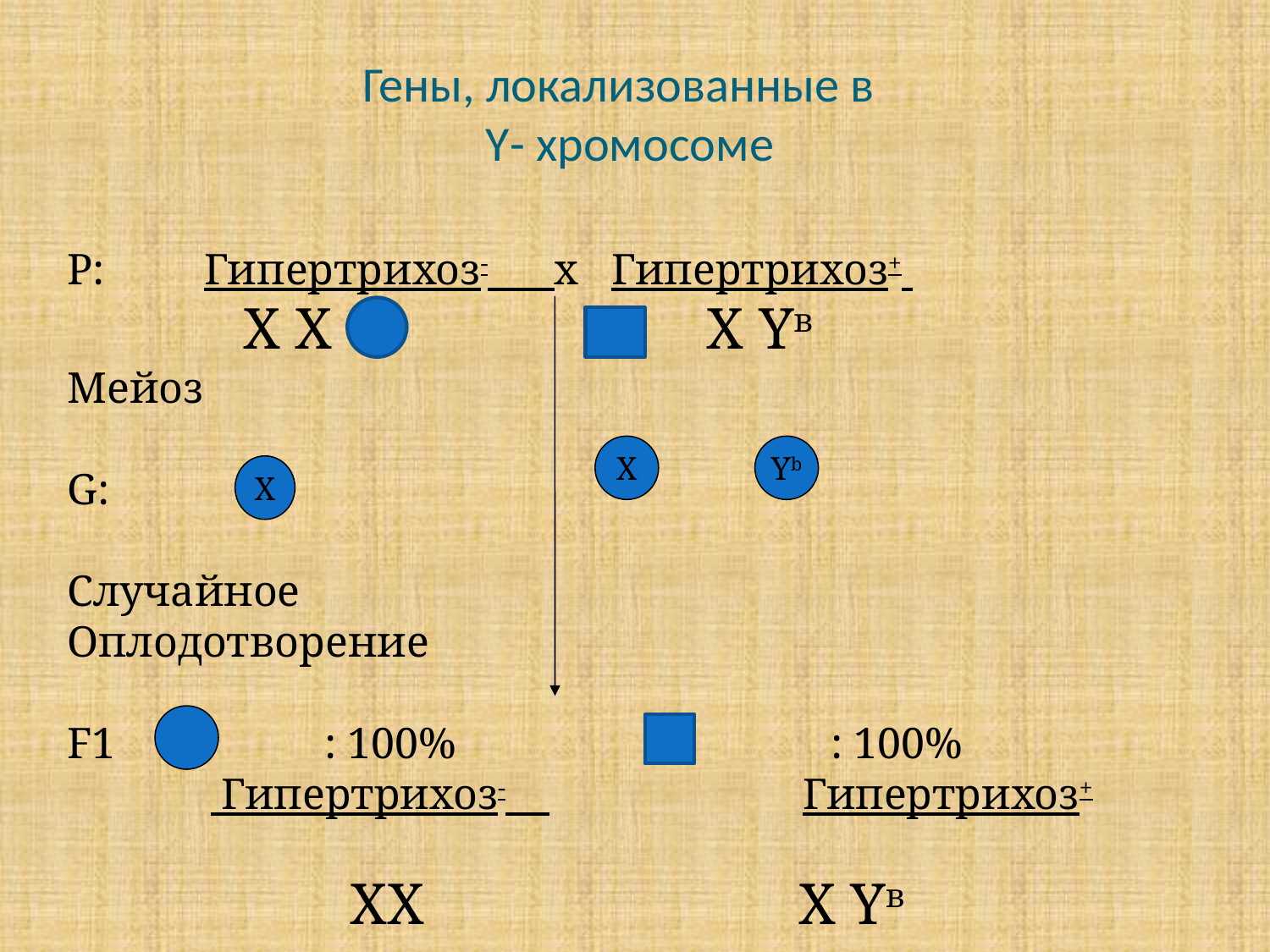

Гены, локализованные в
Y- хромосоме
P:         Гипертрихоз-      x   Гипертрихоз+
                Х Х                                  Х Yв
Мейоз

G:

Случайное
Оплодотворение

F1                   : 100%                                  : 100%
              Гипертрихоз-                           Гипертрихоз+
                         ХХ                                  Х Yв

Х
Yb
Х